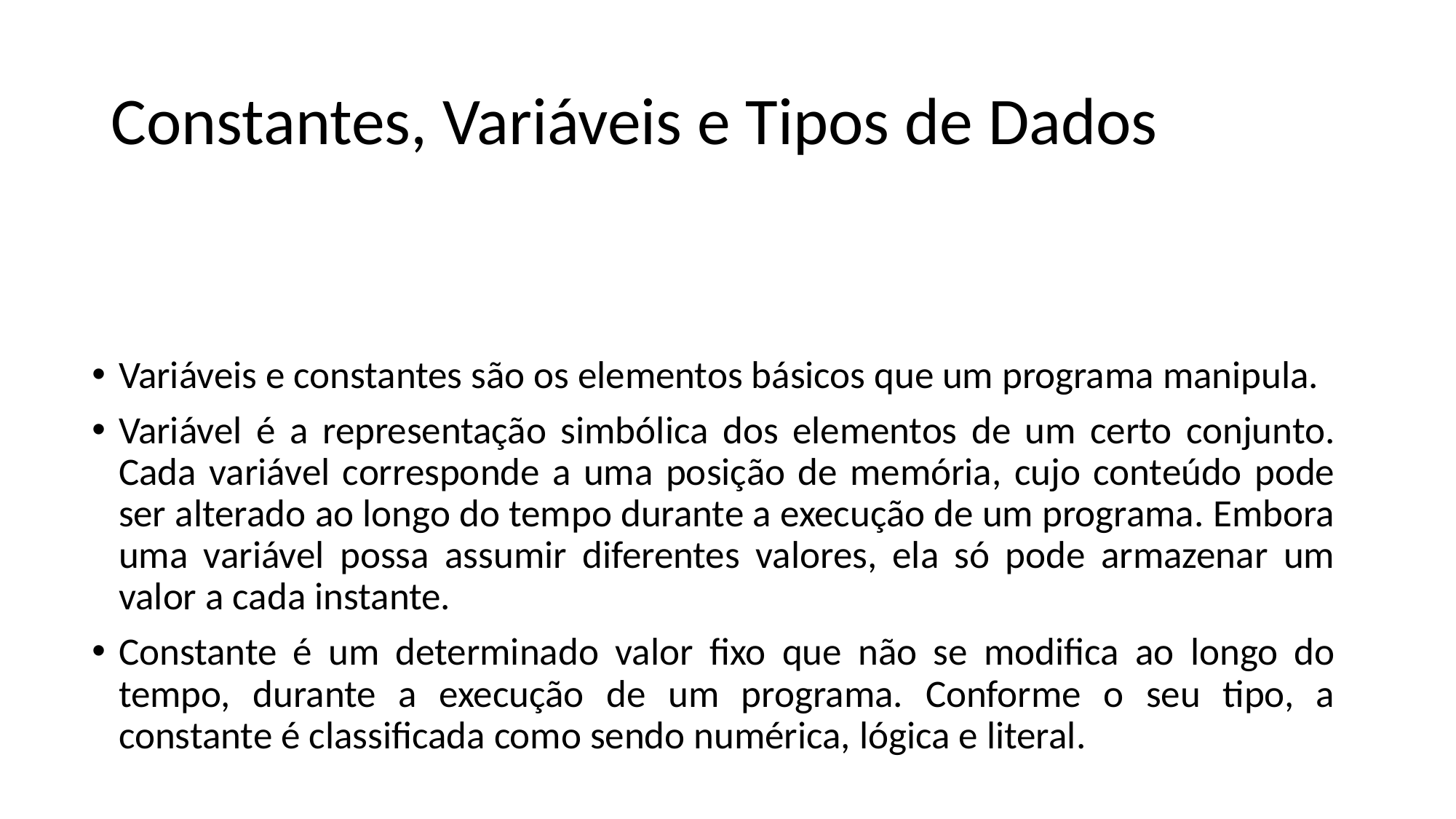

# Constantes, Variáveis e Tipos de Dados
Variáveis e constantes são os elementos básicos que um programa manipula.
Variável é a representação simbólica dos elementos de um certo conjunto. Cada variável corresponde a uma posição de memória, cujo conteúdo pode ser alterado ao longo do tempo durante a execução de um programa. Embora uma variável possa assumir diferentes valores, ela só pode armazenar um valor a cada instante.
Constante é um determinado valor fixo que não se modifica ao longo do tempo, durante a execução de um programa. Conforme o seu tipo, a constante é classificada como sendo numérica, lógica e literal.